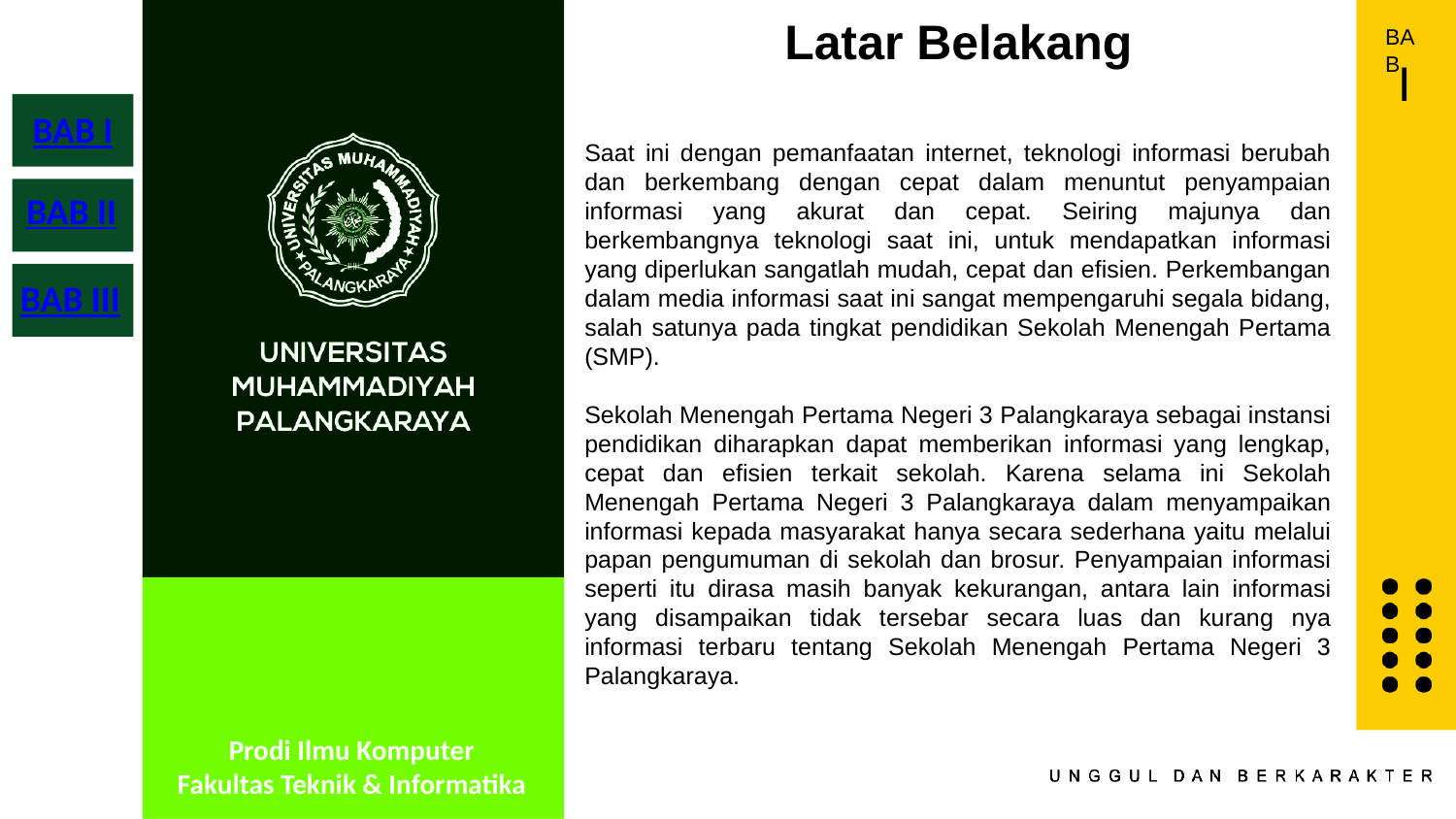

Latar Belakang
BAB
I

BAB I
Saat ini dengan pemanfaatan internet, teknologi informasi berubah dan berkembang dengan cepat dalam menuntut penyampaian informasi yang akurat dan cepat. Seiring majunya dan berkembangnya teknologi saat ini, untuk mendapatkan informasi yang diperlukan sangatlah mudah, cepat dan efisien. Perkembangan dalam media informasi saat ini sangat mempengaruhi segala bidang, salah satunya pada tingkat pendidikan Sekolah Menengah Pertama (SMP).

Sekolah Menengah Pertama Negeri 3 Palangkaraya sebagai instansi pendidikan diharapkan dapat memberikan informasi yang lengkap, cepat dan efisien terkait sekolah. Karena selama ini Sekolah Menengah Pertama Negeri 3 Palangkaraya dalam menyampaikan informasi kepada masyarakat hanya secara sederhana yaitu melalui papan pengumuman di sekolah dan brosur. Penyampaian informasi seperti itu dirasa masih banyak kekurangan, antara lain informasi yang disampaikan tidak tersebar secara luas dan kurang nya informasi terbaru tentang Sekolah Menengah Pertama Negeri 3 Palangkaraya.

BAB II

BAB III

Prodi Ilmu Komputer
Fakultas Teknik & Informatika